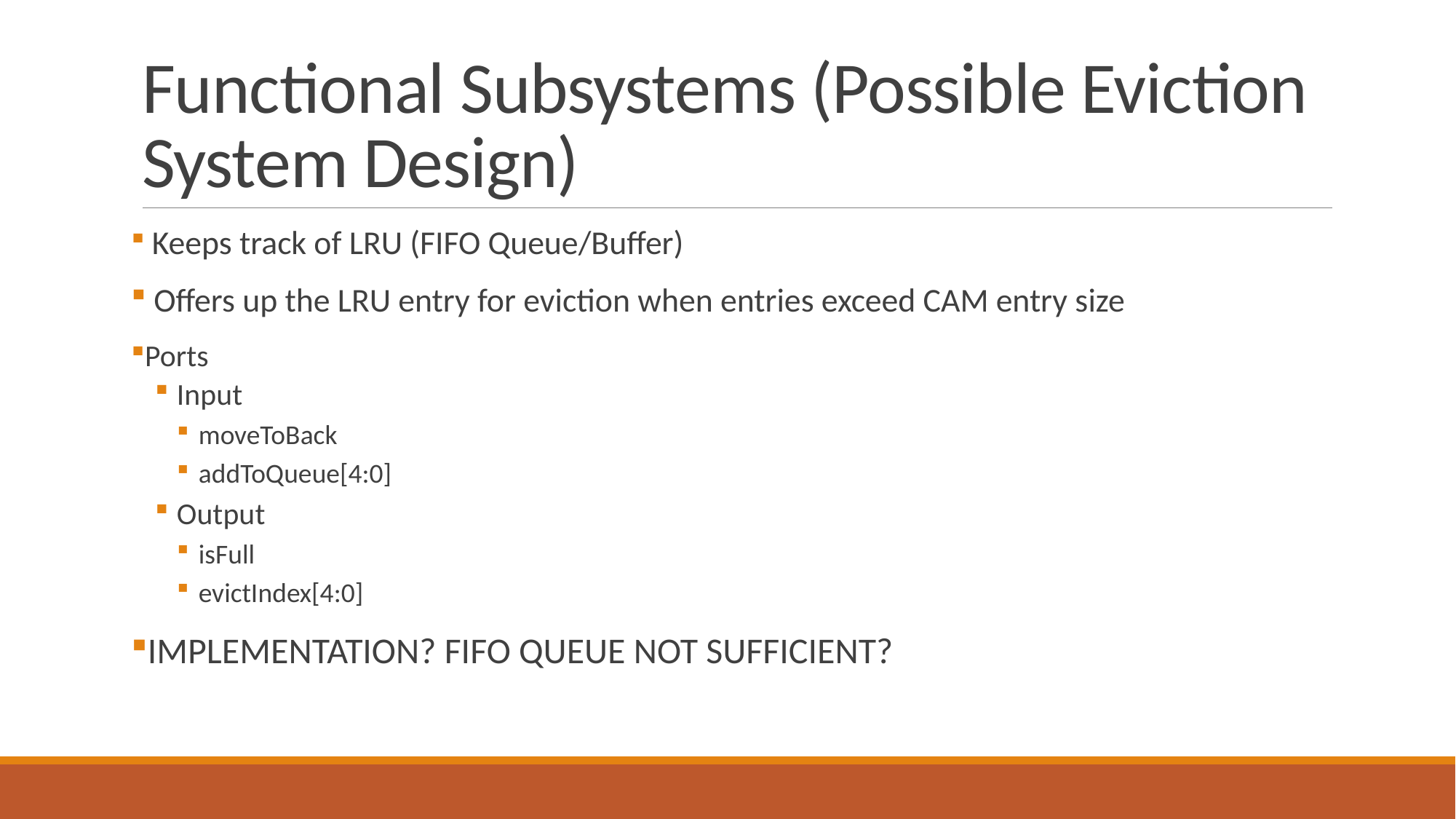

# Functional Subsystems (Possible Eviction System Design)
 Keeps track of LRU (FIFO Queue/Buffer)
 Offers up the LRU entry for eviction when entries exceed CAM entry size
Ports
Input
moveToBack
addToQueue[4:0]
Output
isFull
evictIndex[4:0]
IMPLEMENTATION? FIFO QUEUE NOT SUFFICIENT?